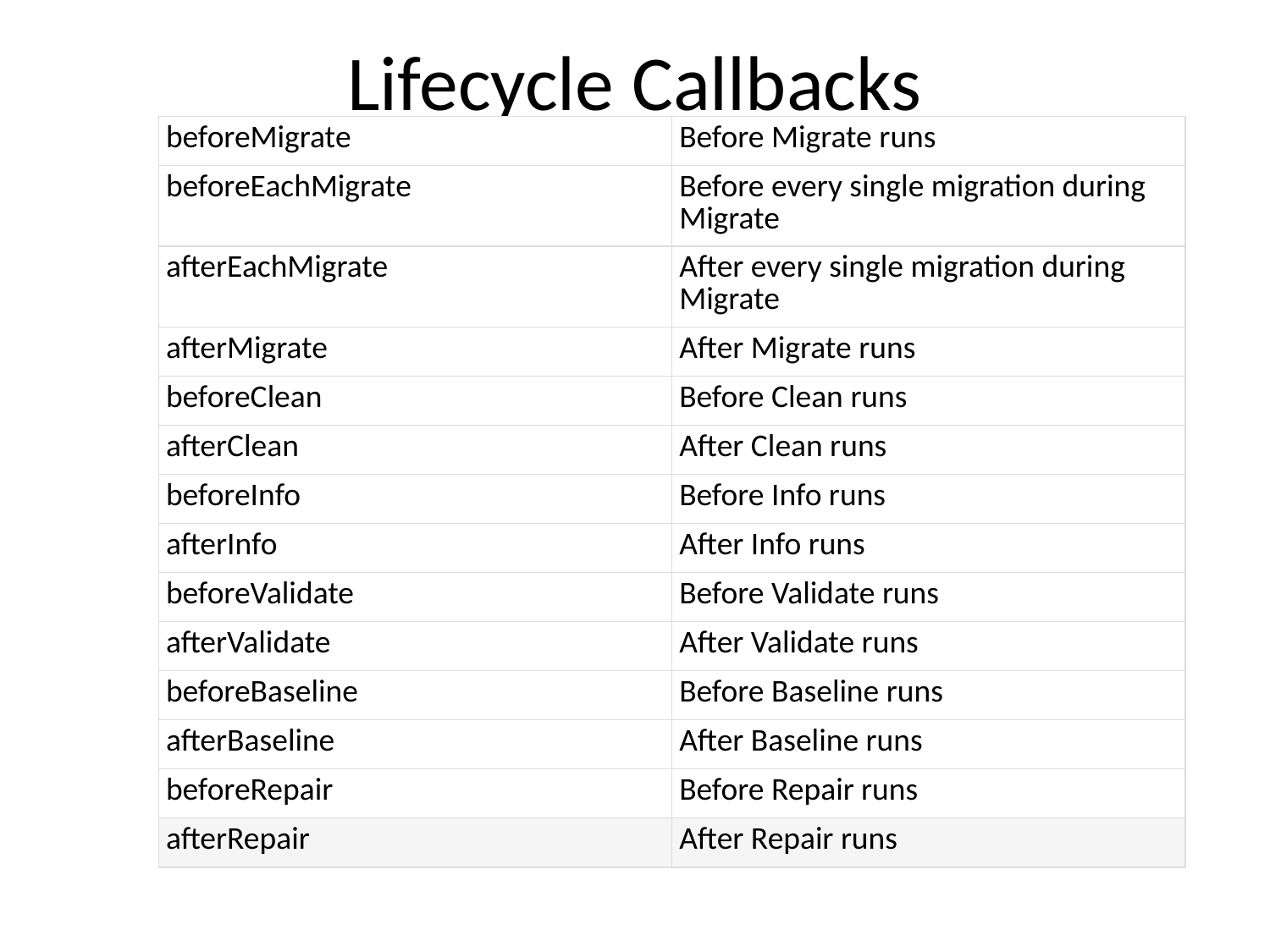

# Lifecycle Callbacks
| beforeMigrate | Before Migrate runs |
| --- | --- |
| beforeEachMigrate | Before every single migration during Migrate |
| afterEachMigrate | After every single migration during Migrate |
| afterMigrate | After Migrate runs |
| beforeClean | Before Clean runs |
| afterClean | After Clean runs |
| beforeInfo | Before Info runs |
| afterInfo | After Info runs |
| beforeValidate | Before Validate runs |
| afterValidate | After Validate runs |
| beforeBaseline | Before Baseline runs |
| afterBaseline | After Baseline runs |
| beforeRepair | Before Repair runs |
| afterRepair | After Repair runs |